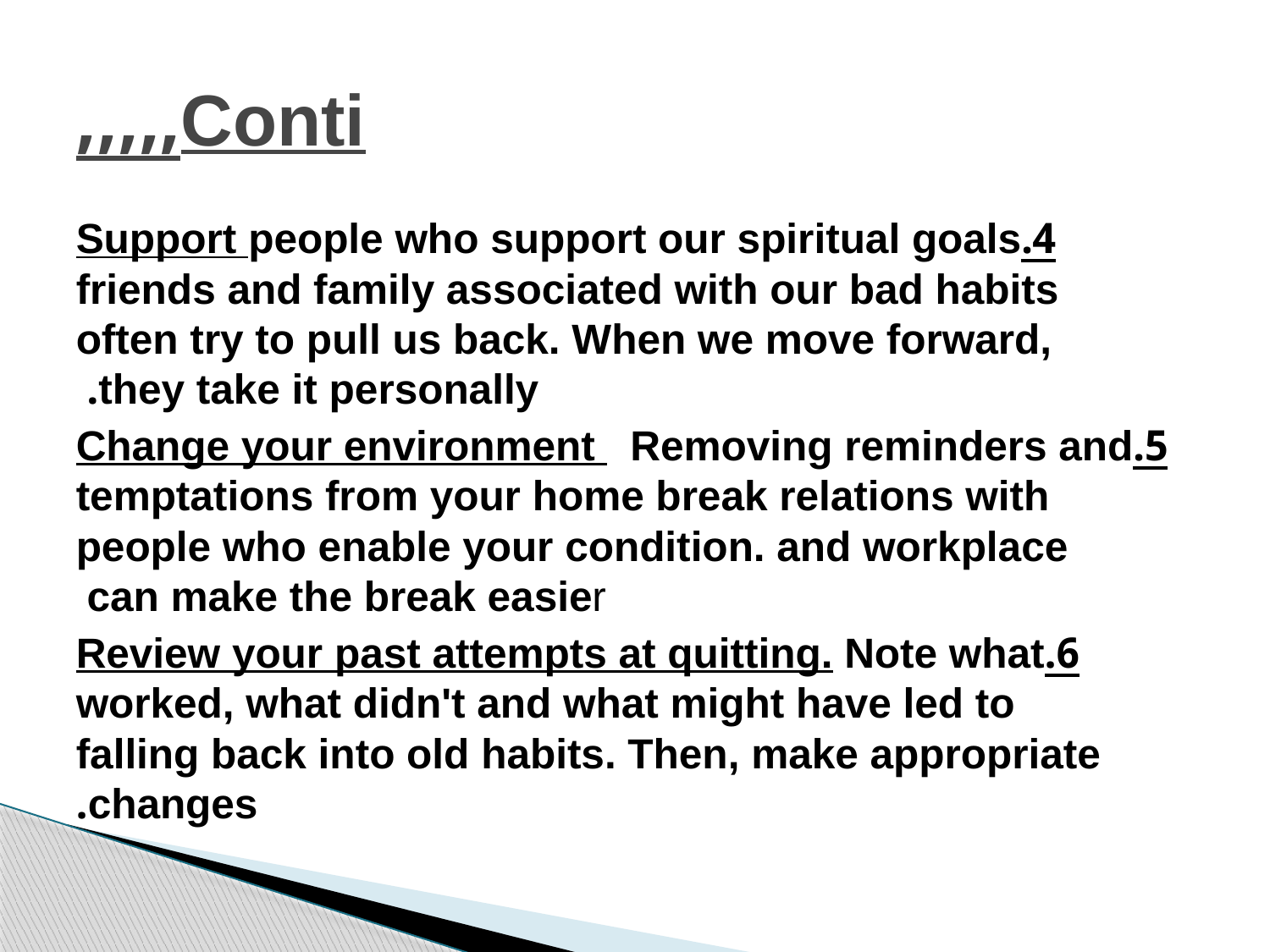

# Conti,,,,,
4.Support people who support our spiritual goals friends and family associated with our bad habits often try to pull us back. When we move forward, they take it personally.
5.Change your environment   Removing reminders and temptations from your home break relations with people who enable your condition. and workplace can make the break easier
6.Review your past attempts at quitting. Note what worked, what didn't and what might have led to falling back into old habits. Then, make appropriate changes.